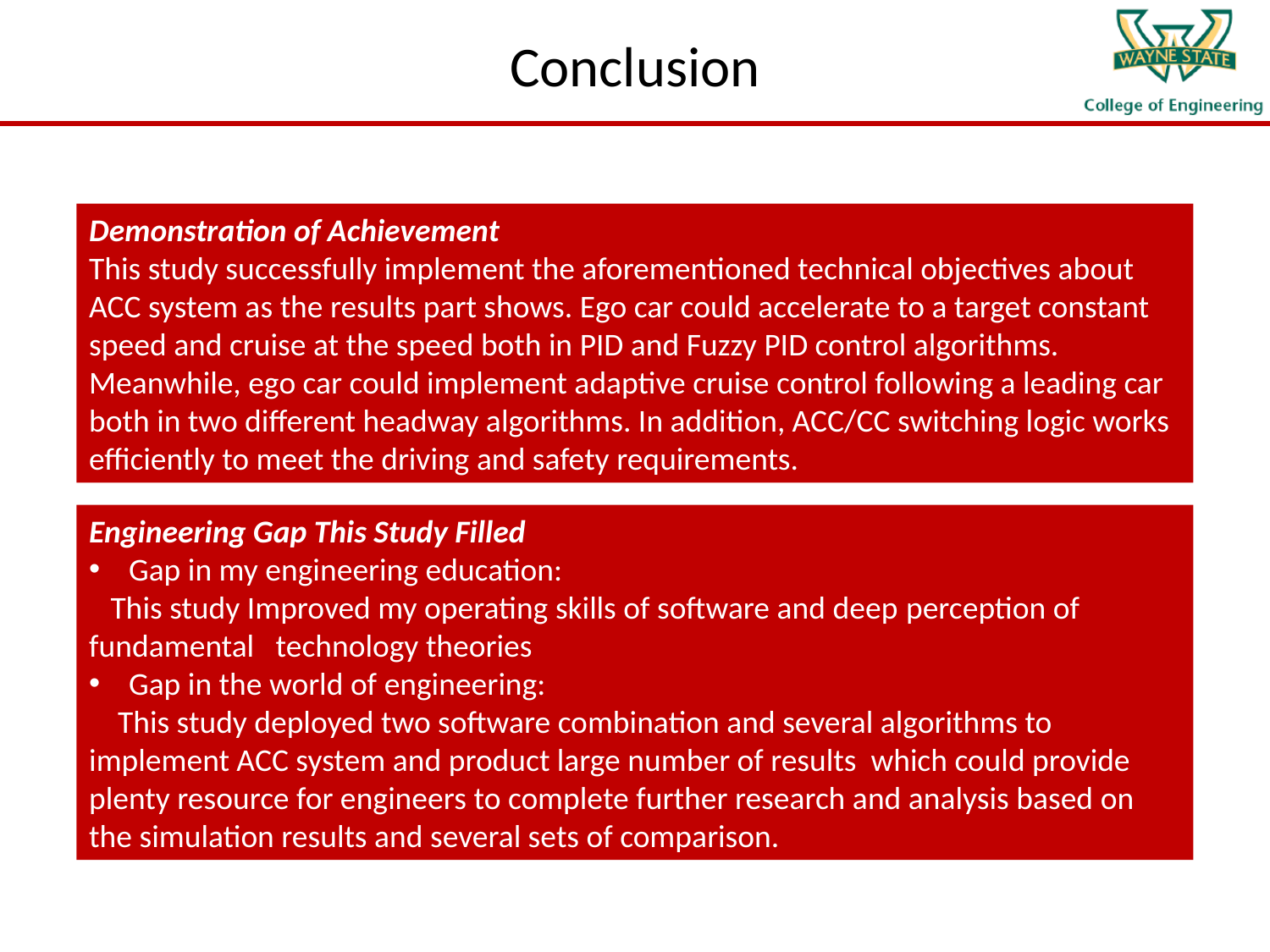

Conclusion
Demonstration of Achievement
This study successfully implement the aforementioned technical objectives about ACC system as the results part shows. Ego car could accelerate to a target constant speed and cruise at the speed both in PID and Fuzzy PID control algorithms. Meanwhile, ego car could implement adaptive cruise control following a leading car both in two different headway algorithms. In addition, ACC/CC switching logic works  efficiently to meet the driving and safety requirements.
Engineering Gap This Study Filled
Gap in my engineering education:
   This study Improved my operating skills of software and deep perception of fundamental   technology theories
Gap in the world of engineering:
    This study deployed two software combination and several algorithms to implement ACC system and product large number of results  which could provide plenty resource for engineers to complete further research and analysis based on the simulation results and several sets of comparison.